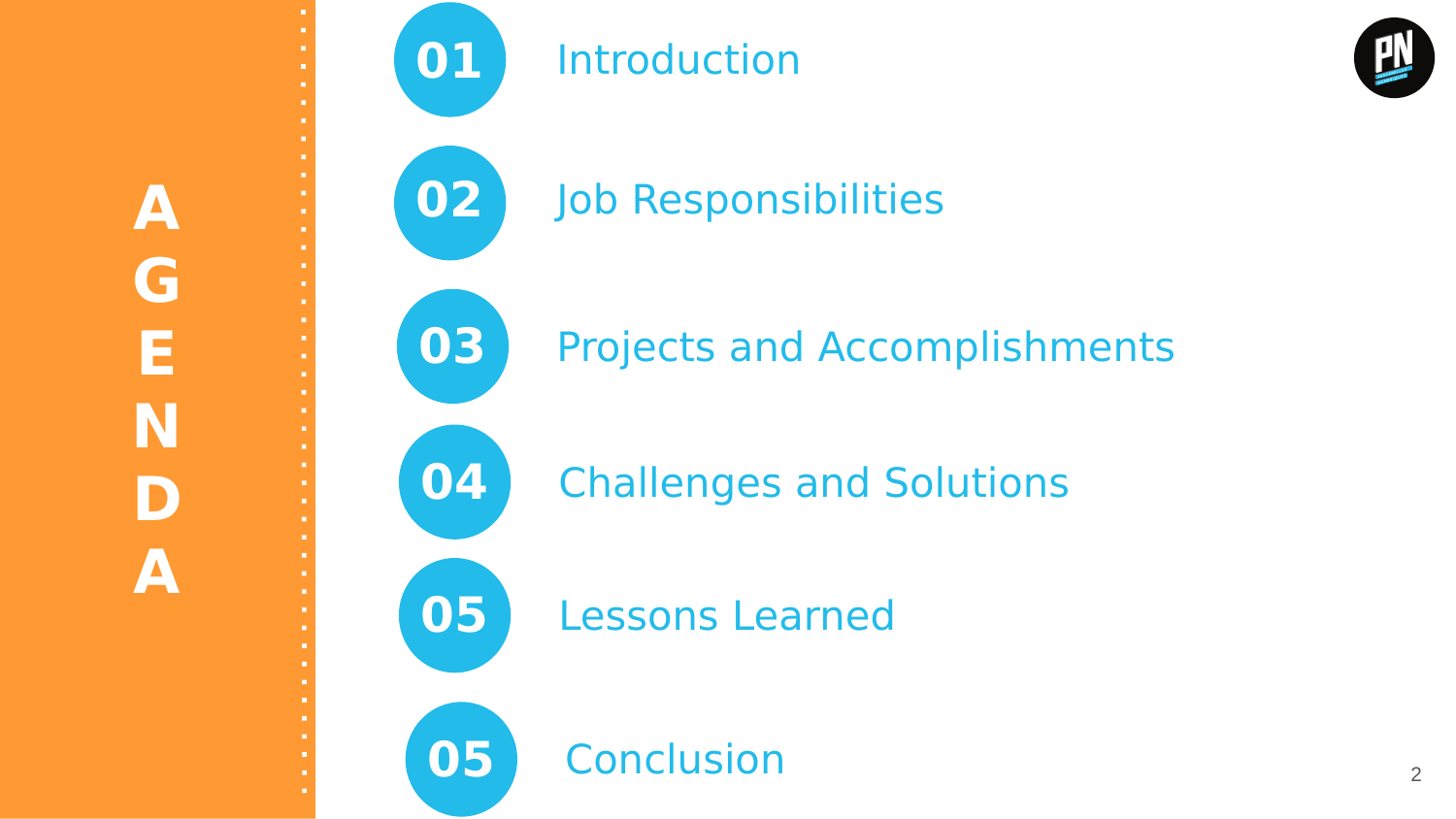

01
Introduction

02
Job Responsibilities

03
Projects and Accomplishments
A
G
E
N
D
A

04
Challenges and Solutions

05
Lessons Learned

05
Conclusion
2